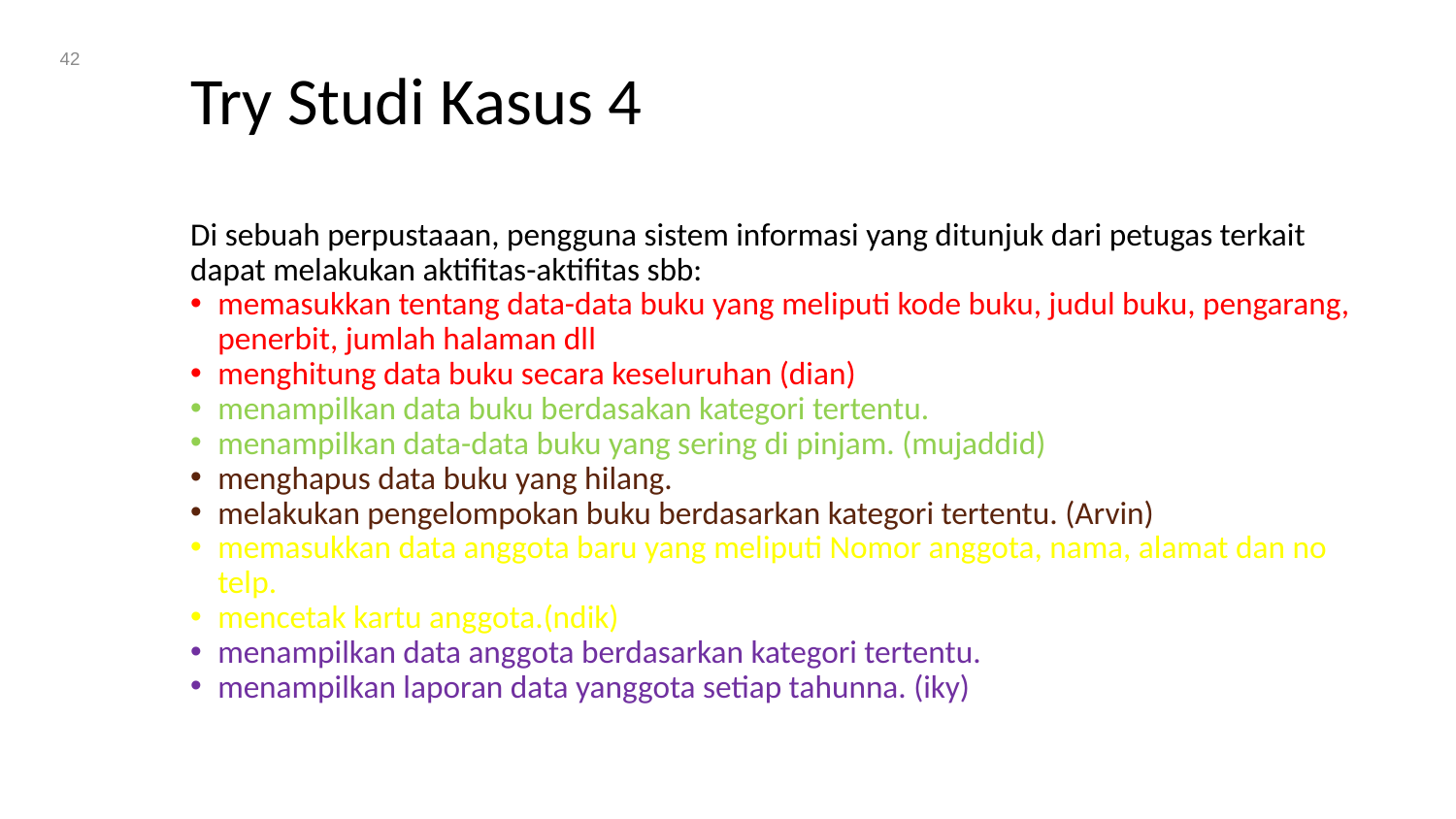

42
# Try Studi Kasus 4
Di sebuah perpustaaan, pengguna sistem informasi yang ditunjuk dari petugas terkait dapat melakukan aktifitas-aktifitas sbb:
memasukkan tentang data-data buku yang meliputi kode buku, judul buku, pengarang, penerbit, jumlah halaman dll
menghitung data buku secara keseluruhan (dian)
menampilkan data buku berdasakan kategori tertentu.
menampilkan data-data buku yang sering di pinjam. (mujaddid)
menghapus data buku yang hilang.
melakukan pengelompokan buku berdasarkan kategori tertentu. (Arvin)
memasukkan data anggota baru yang meliputi Nomor anggota, nama, alamat dan no telp.
mencetak kartu anggota.(ndik)
menampilkan data anggota berdasarkan kategori tertentu.
menampilkan laporan data yanggota setiap tahunna. (iky)